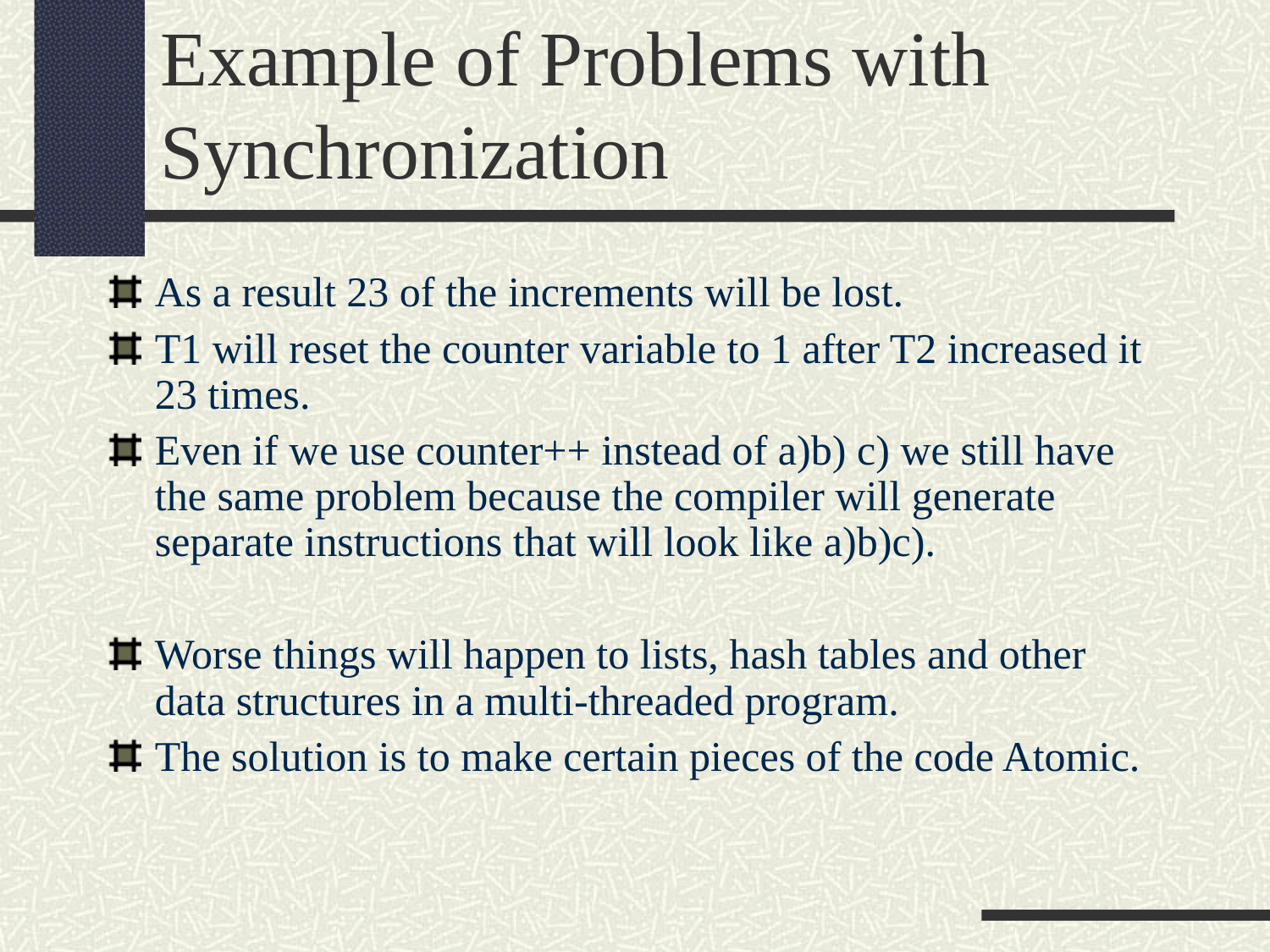

Example of Problems with Synchronization
As a result 23 of the increments will be lost.
T1 will reset the counter variable to 1 after T2 increased it 23 times.
Even if we use counter++ instead of a)b) c) we still have the same problem because the compiler will generate separate instructions that will look like a)b)c).

Worse things will happen to lists, hash tables and other data structures in a multi-threaded program.
The solution is to make certain pieces of the code Atomic.